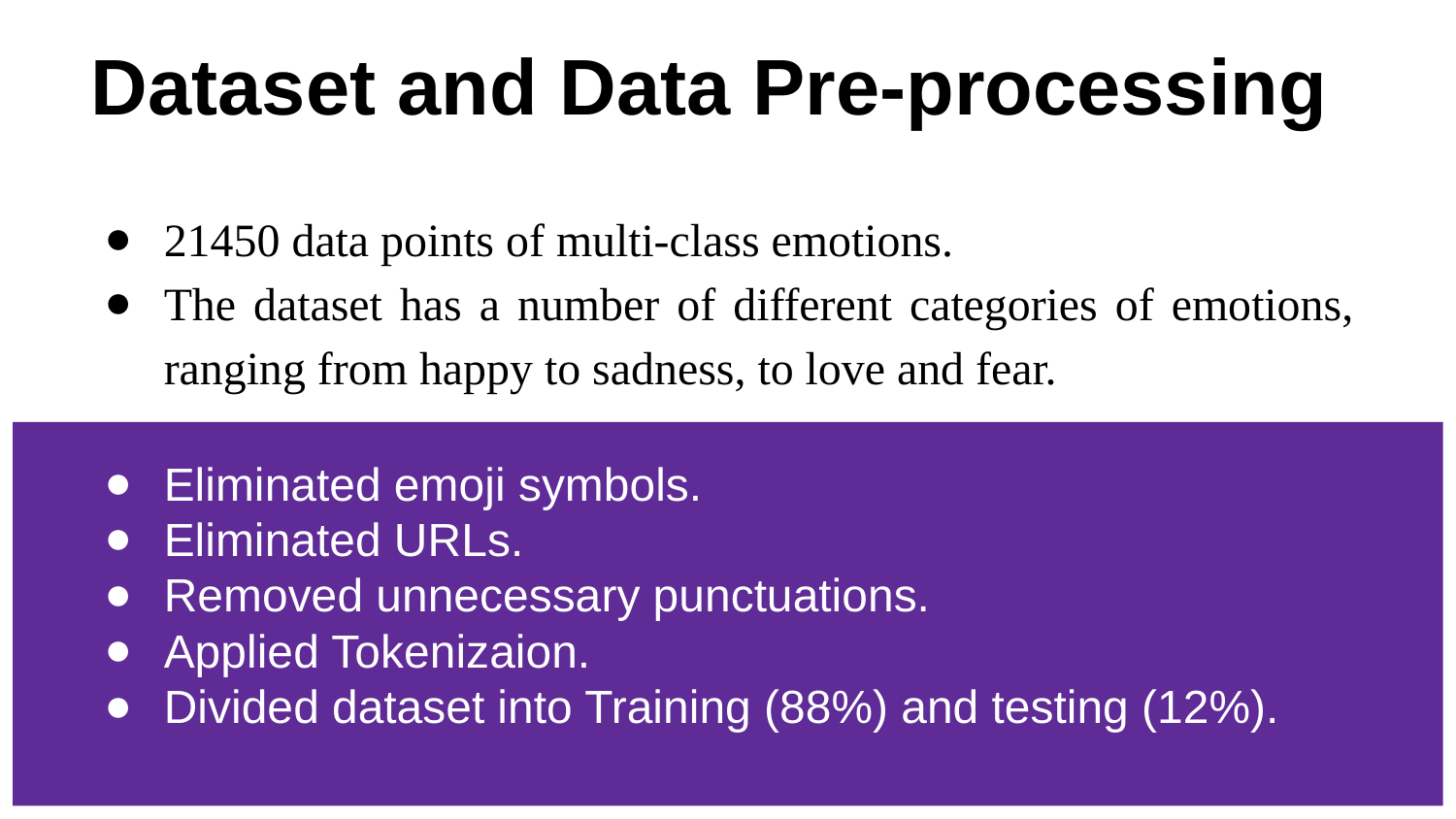

# Dataset and Data Pre-processing
21450 data points of multi-class emotions.
The dataset has a number of different categories of emotions, ranging from happy to sadness, to love and fear.
Eliminated emoji symbols.
Eliminated URLs.
Removed unnecessary punctuations.
Applied Tokenizaion.
Divided dataset into Training (88%) and testing (12%).